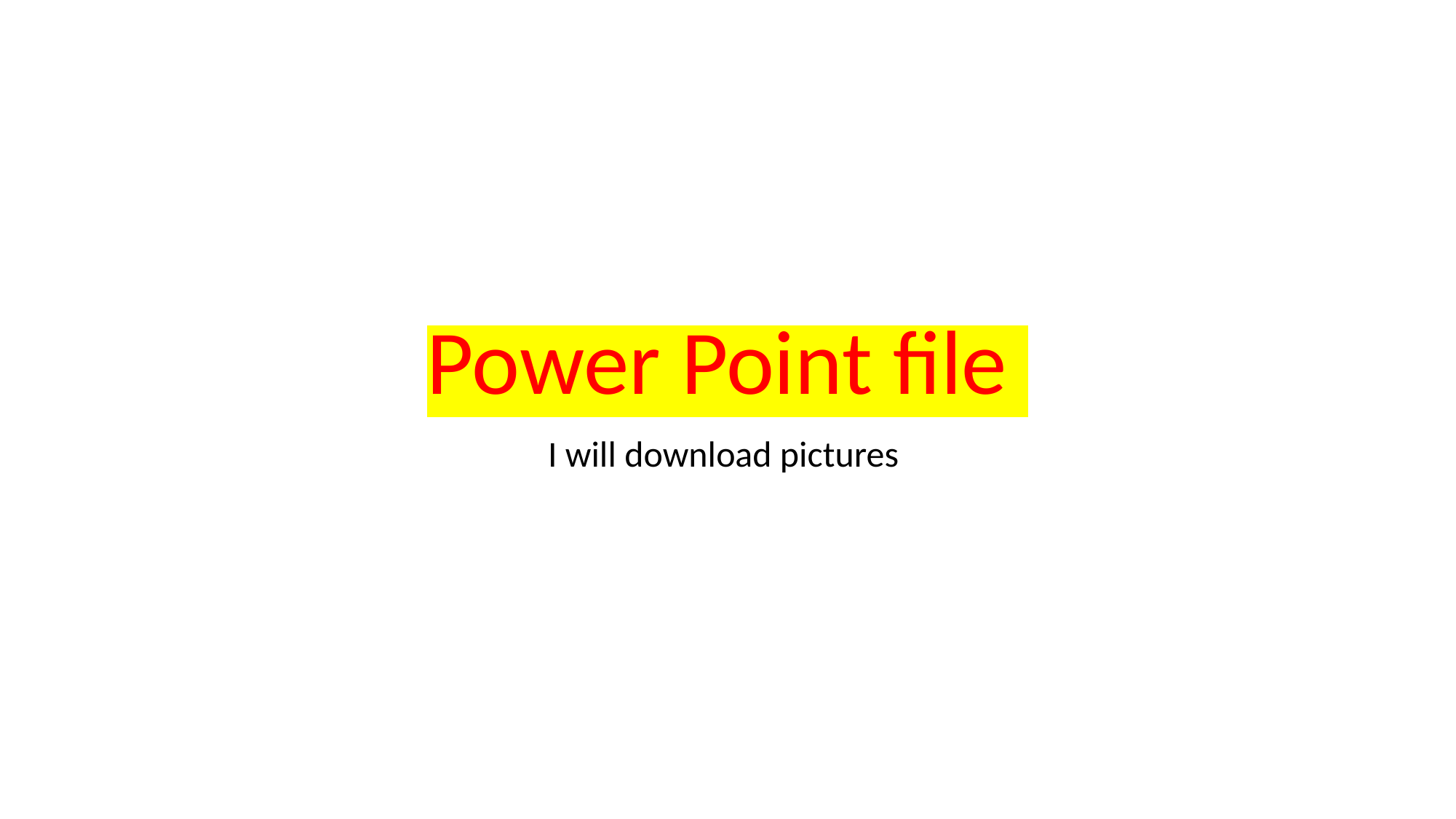

# Power Point file
I will download pictures